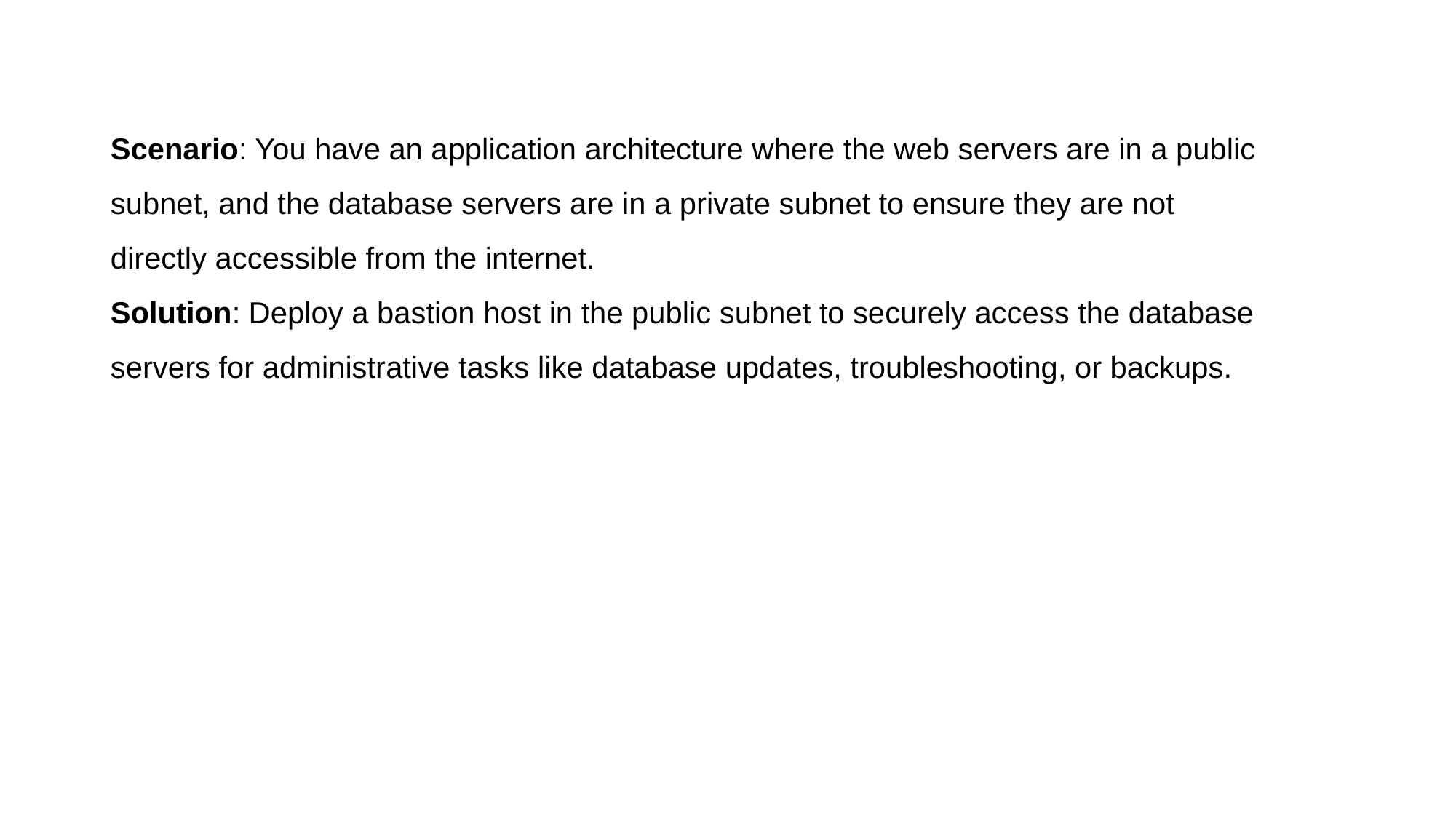

Scenario: You have an application architecture where the web servers are in a public subnet, and the database servers are in a private subnet to ensure they are not directly accessible from the internet.
Solution: Deploy a bastion host in the public subnet to securely access the database servers for administrative tasks like database updates, troubleshooting, or backups.